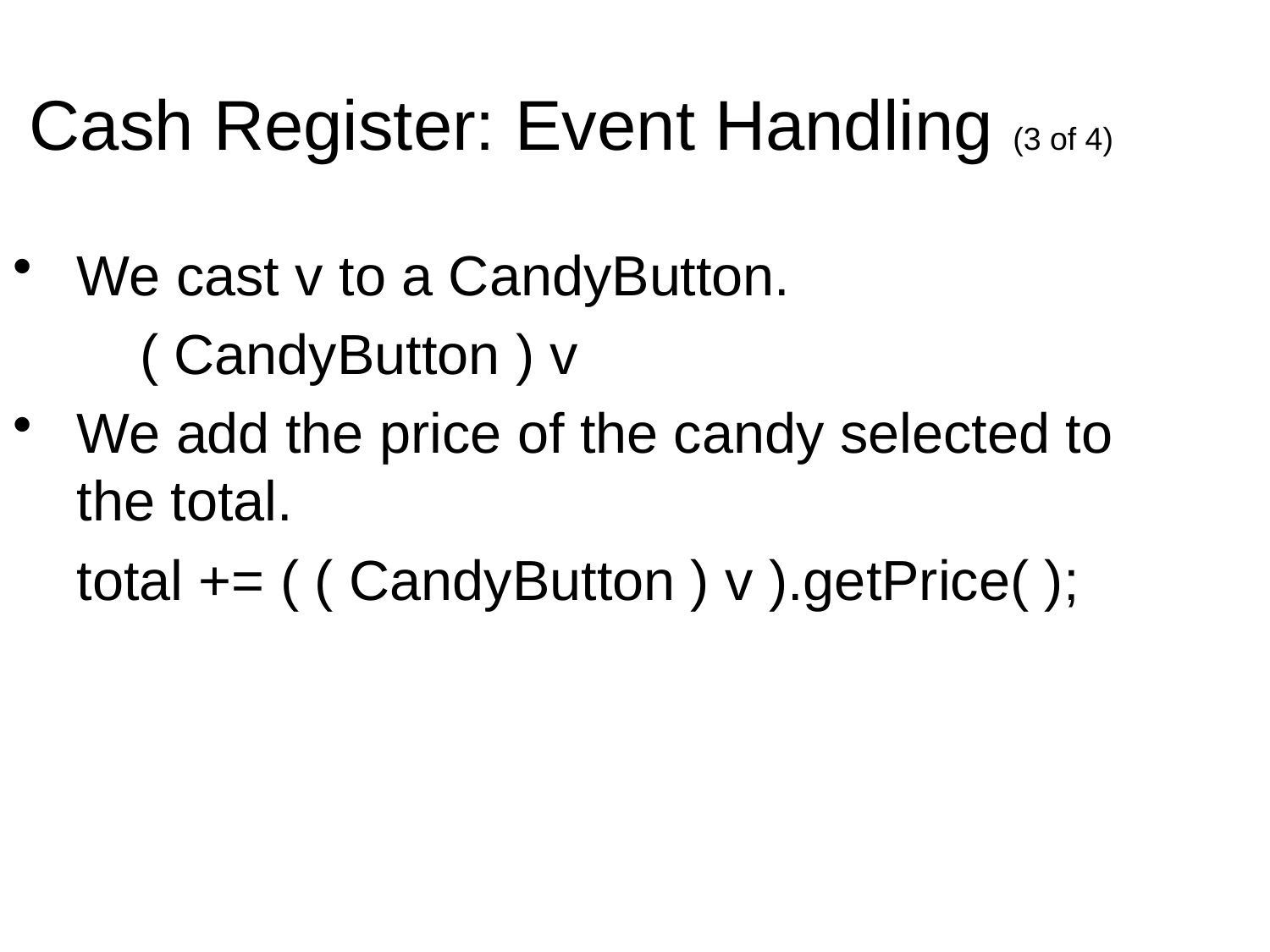

Cash Register: Event Handling (3 of 4)
We cast v to a CandyButton.
	( CandyButton ) v
We add the price of the candy selected to the total.
	total += ( ( CandyButton ) v ).getPrice( );